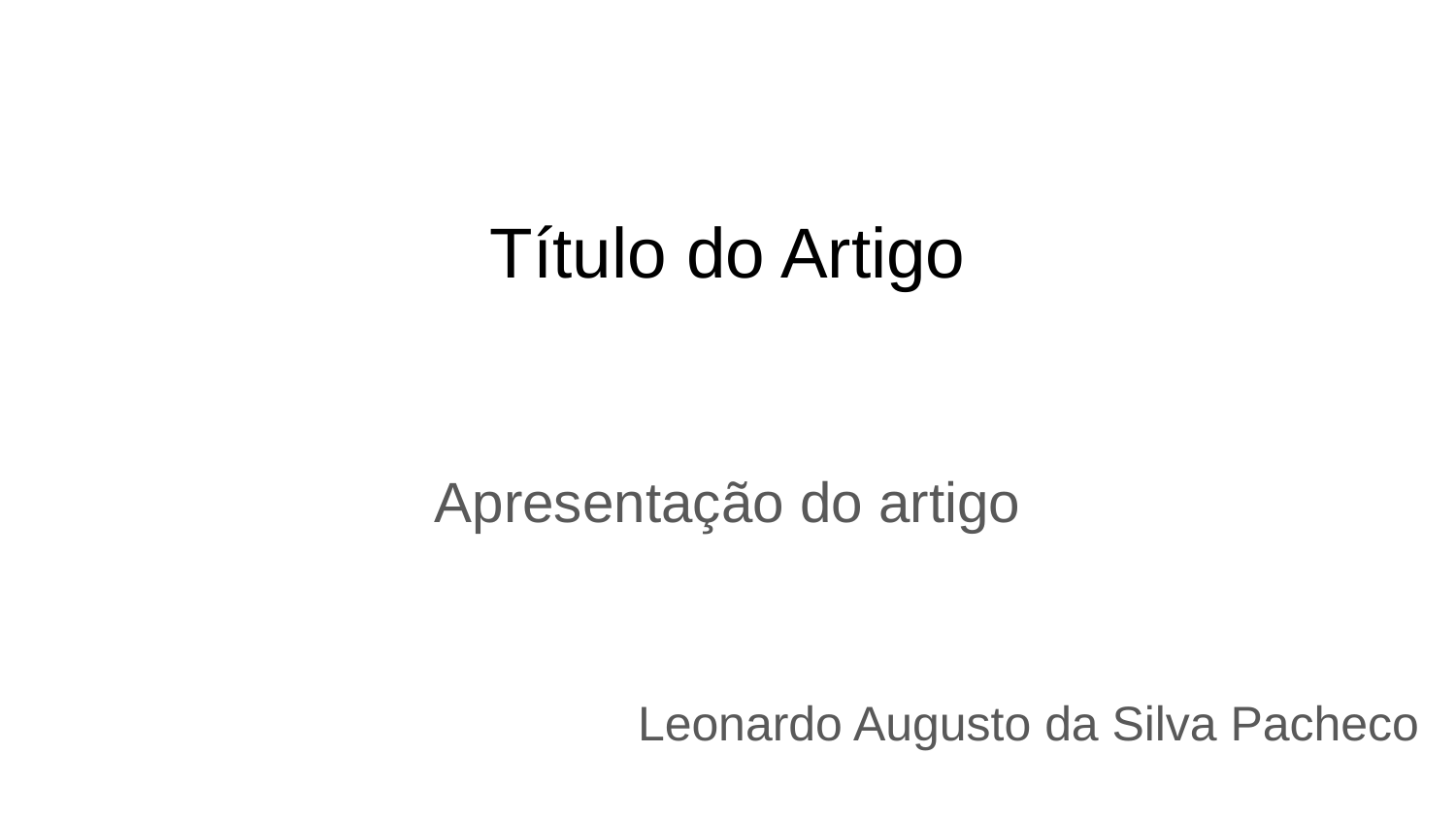

# Título do Artigo
Apresentação do artigo
Leonardo Augusto da Silva Pacheco